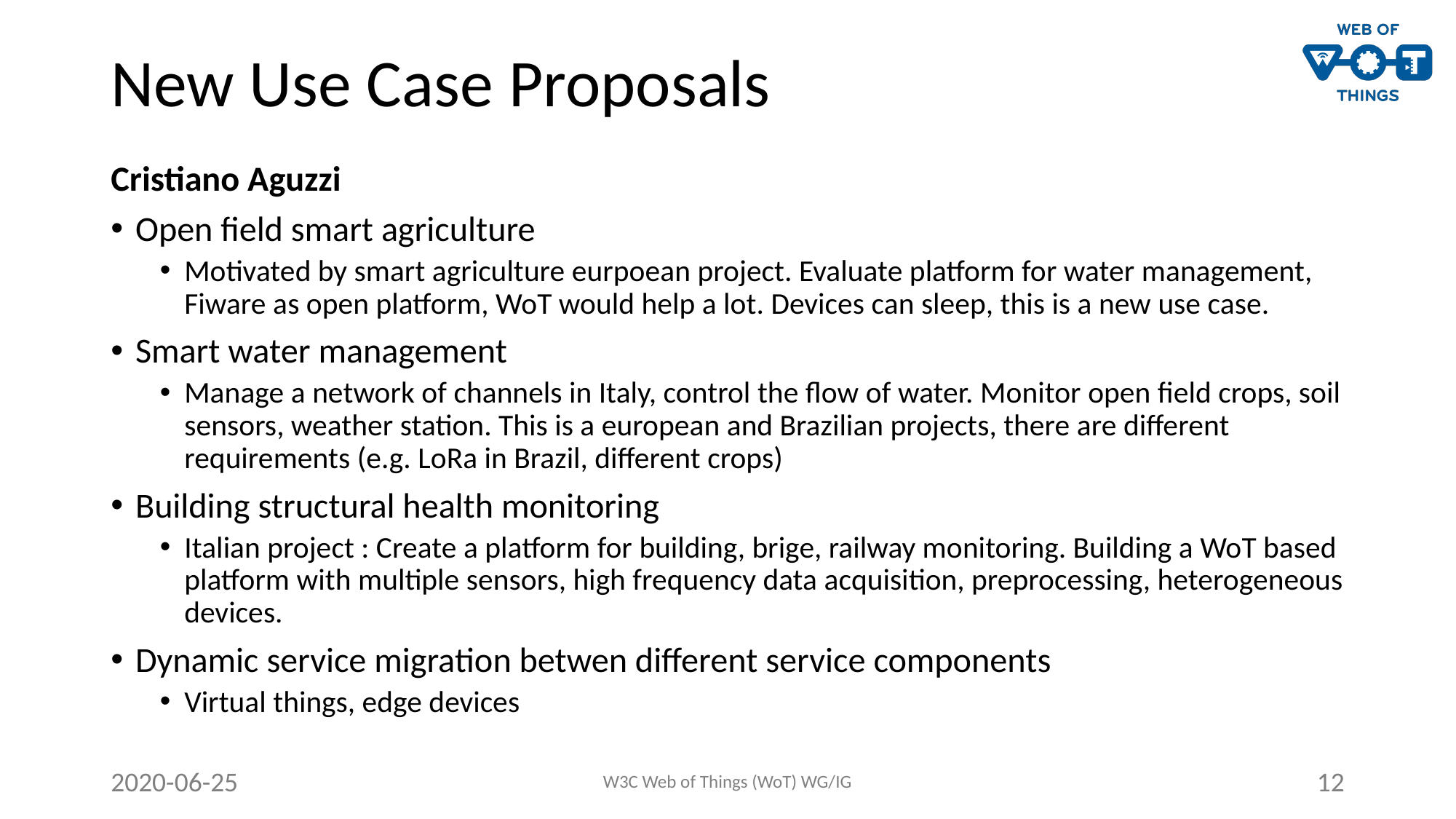

# New Use Case Proposals
Cristiano Aguzzi
Open field smart agriculture
Motivated by smart agriculture eurpoean project. Evaluate platform for water management, Fiware as open platform, WoT would help a lot. Devices can sleep, this is a new use case.
Smart water management
Manage a network of channels in Italy, control the flow of water. Monitor open field crops, soil sensors, weather station. This is a european and Brazilian projects, there are different requirements (e.g. LoRa in Brazil, different crops)
Building structural health monitoring
Italian project : Create a platform for building, brige, railway monitoring. Building a WoT based platform with multiple sensors, high frequency data acquisition, preprocessing, heterogeneous devices.
Dynamic service migration betwen different service components
Virtual things, edge devices

2020-06-25
W3C Web of Things (WoT) WG/IG
12